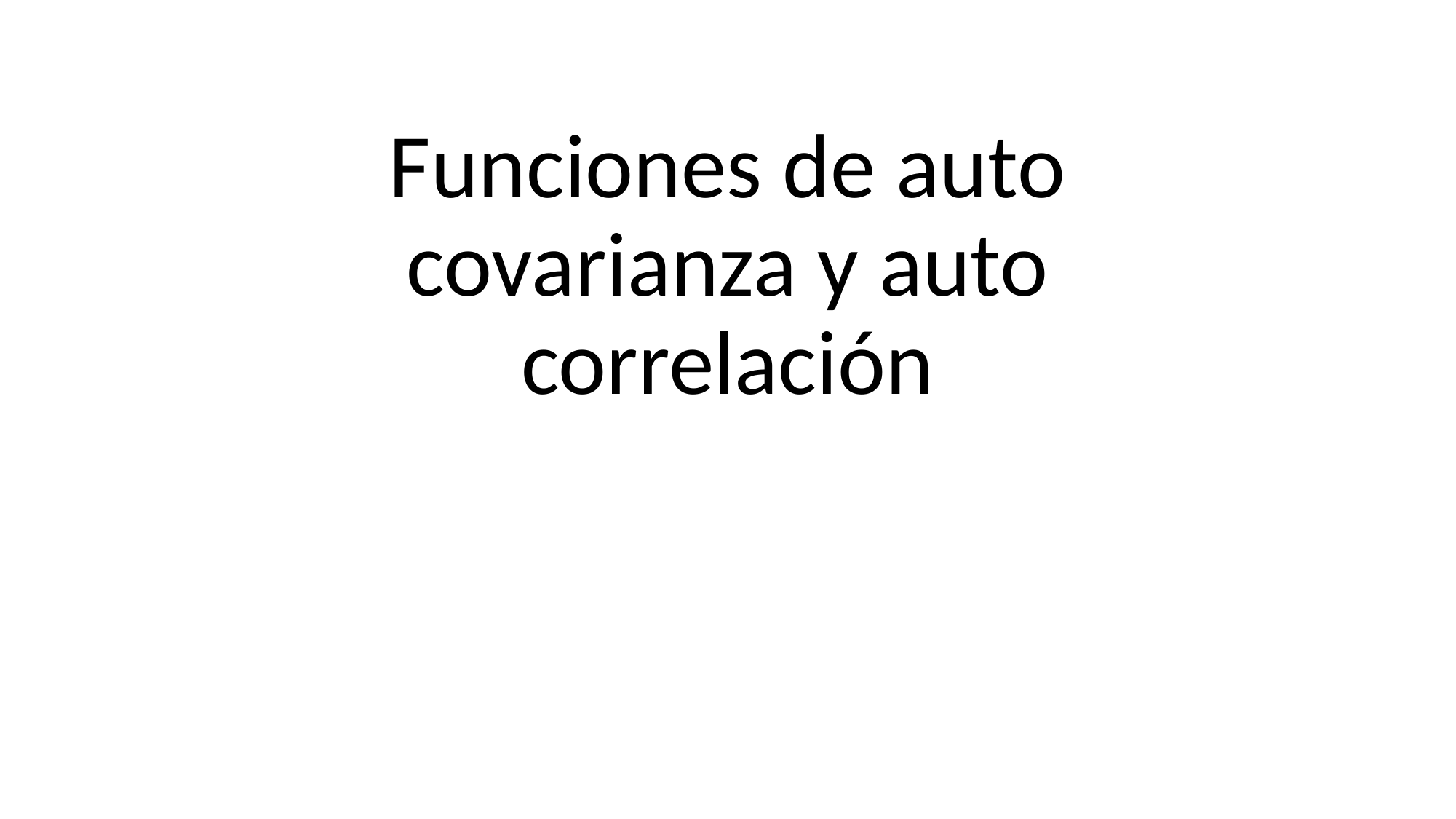

# Funciones de auto covarianza y auto correlación